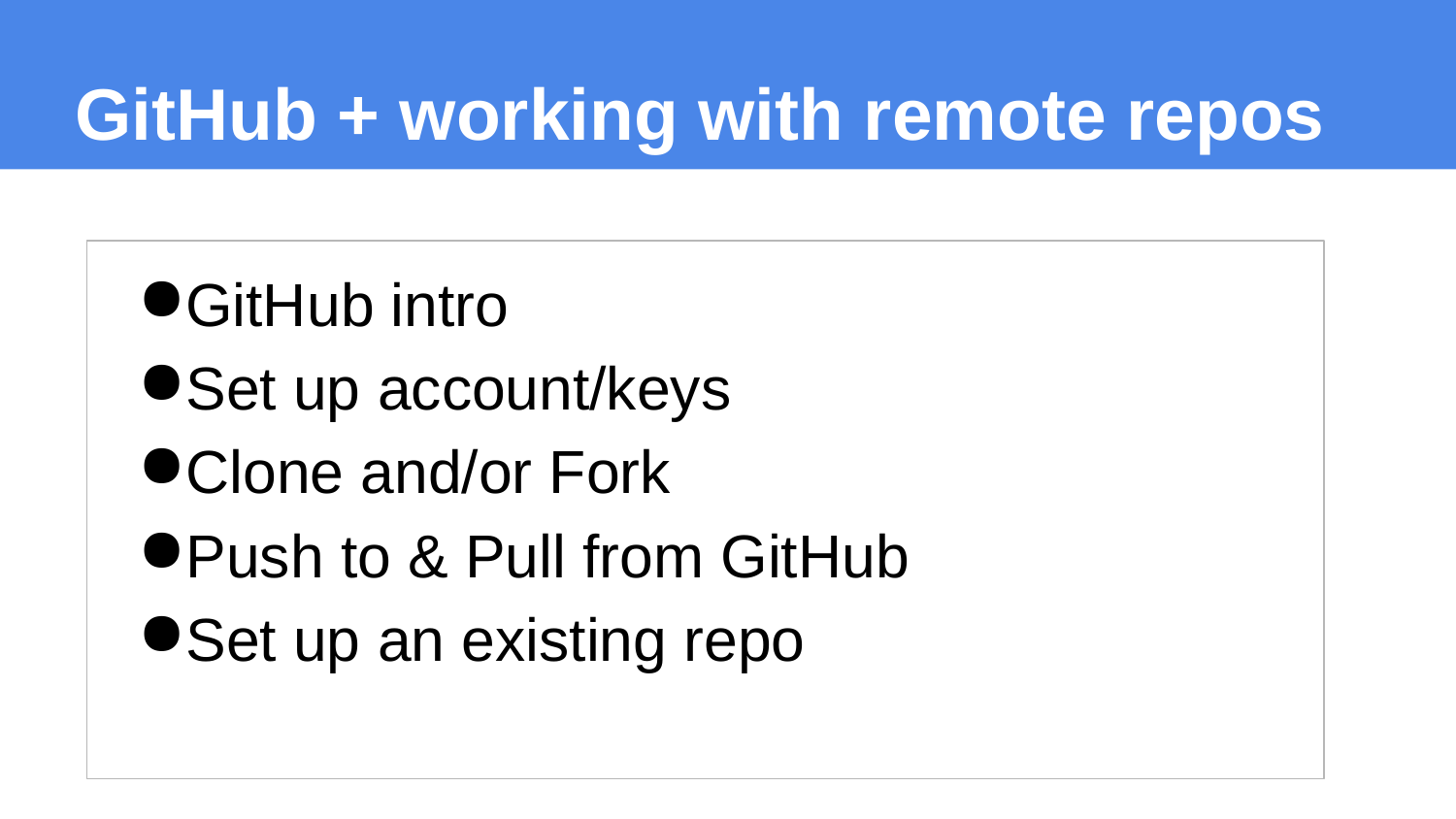

GitHub + working with remote repos
GitHub intro
Set up account/keys
Clone and/or Fork
Push to & Pull from GitHub
Set up an existing repo